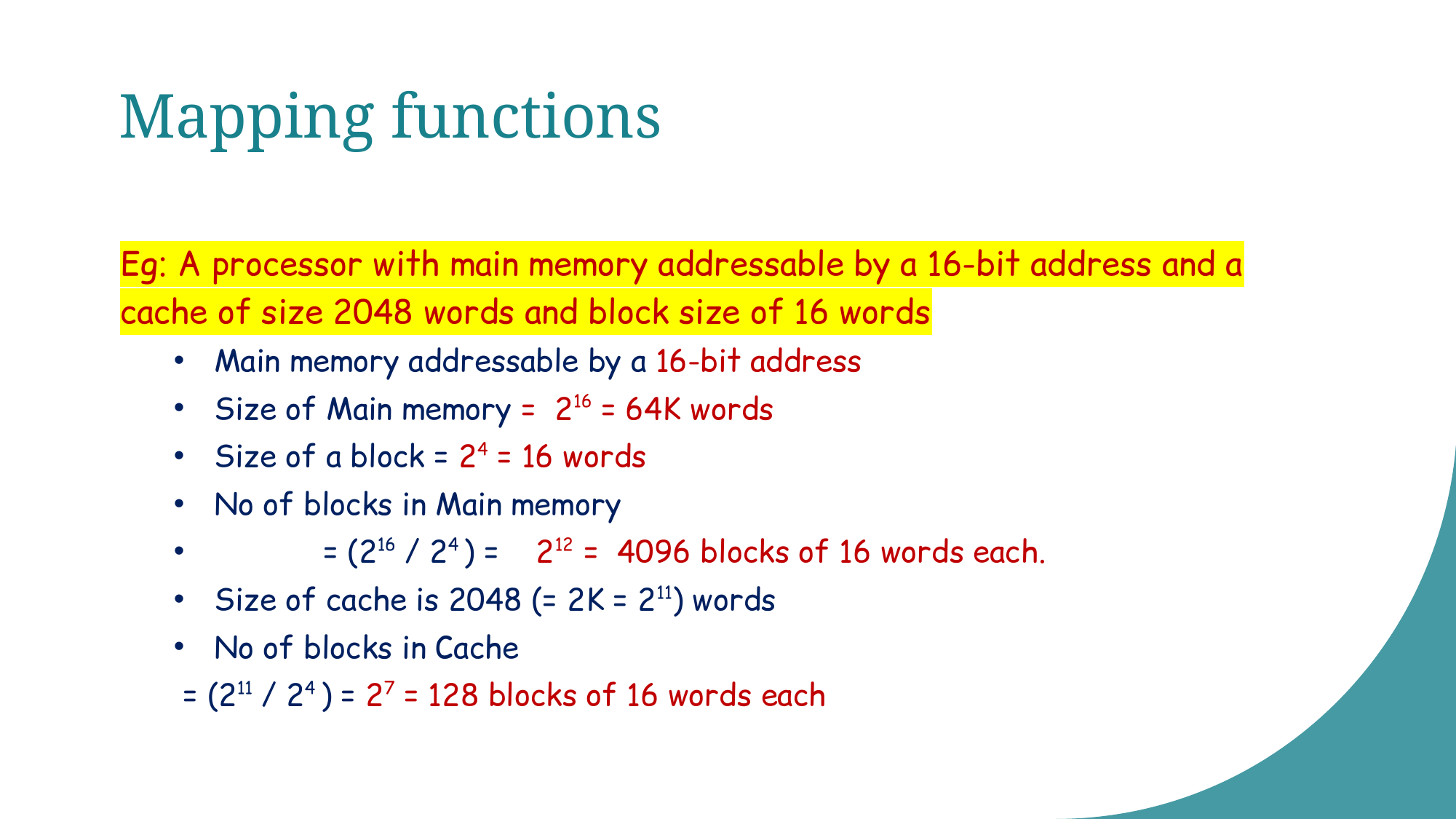

# Mapping functions

Eg: A processor with main memory addressable by a 16-bit address and a cache of size 2048 words and block size of 16 words
Main memory addressable by a 16-bit address
Size of Main memory =  216 = 64K words
Size of a block = 24 = 16 words
No of blocks in Main memory
            = (216 / 24 ) =    212  =  4096 blocks of 16 words each.
Size of cache is 2048 (= 2K = 211) words
No of blocks in Cache
		 = (211 / 24 ) = 27 = 128 blocks of 16 words each